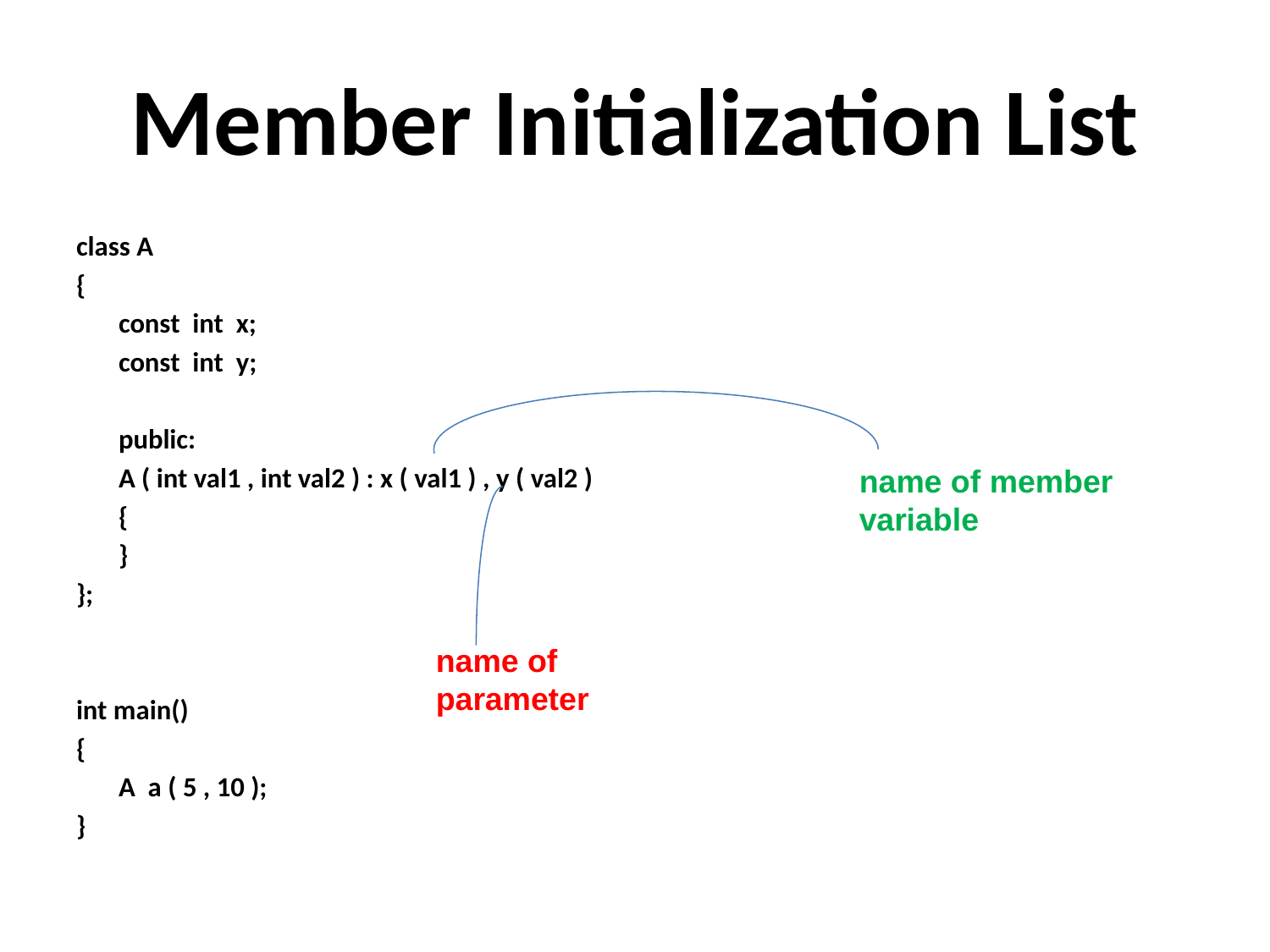

# Member Initialization List
class A
{
	const  int  x;
	const  int  y;

	public:
	A ( int val1 , int val2 ) : x ( val1 ) , y ( val2 )
	{
	}
};

int main()
{
	A  a ( 5 , 10 );
}

name of member variable

name of parameter